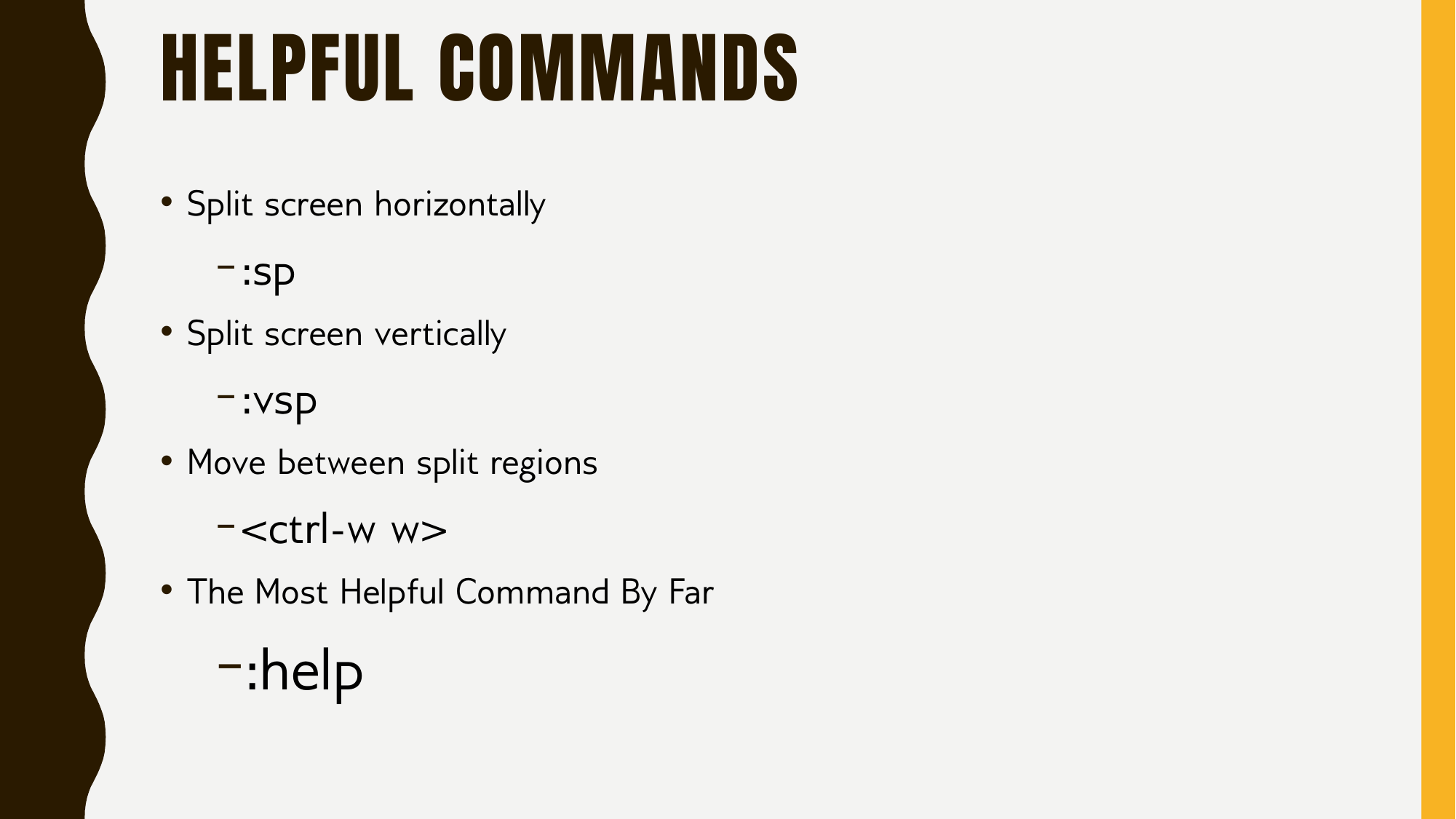

# Helpful commands
Split screen horizontally
:sp
Split screen vertically
:vsp
Move between split regions
<ctrl-w w>
The Most Helpful Command By Far
:help